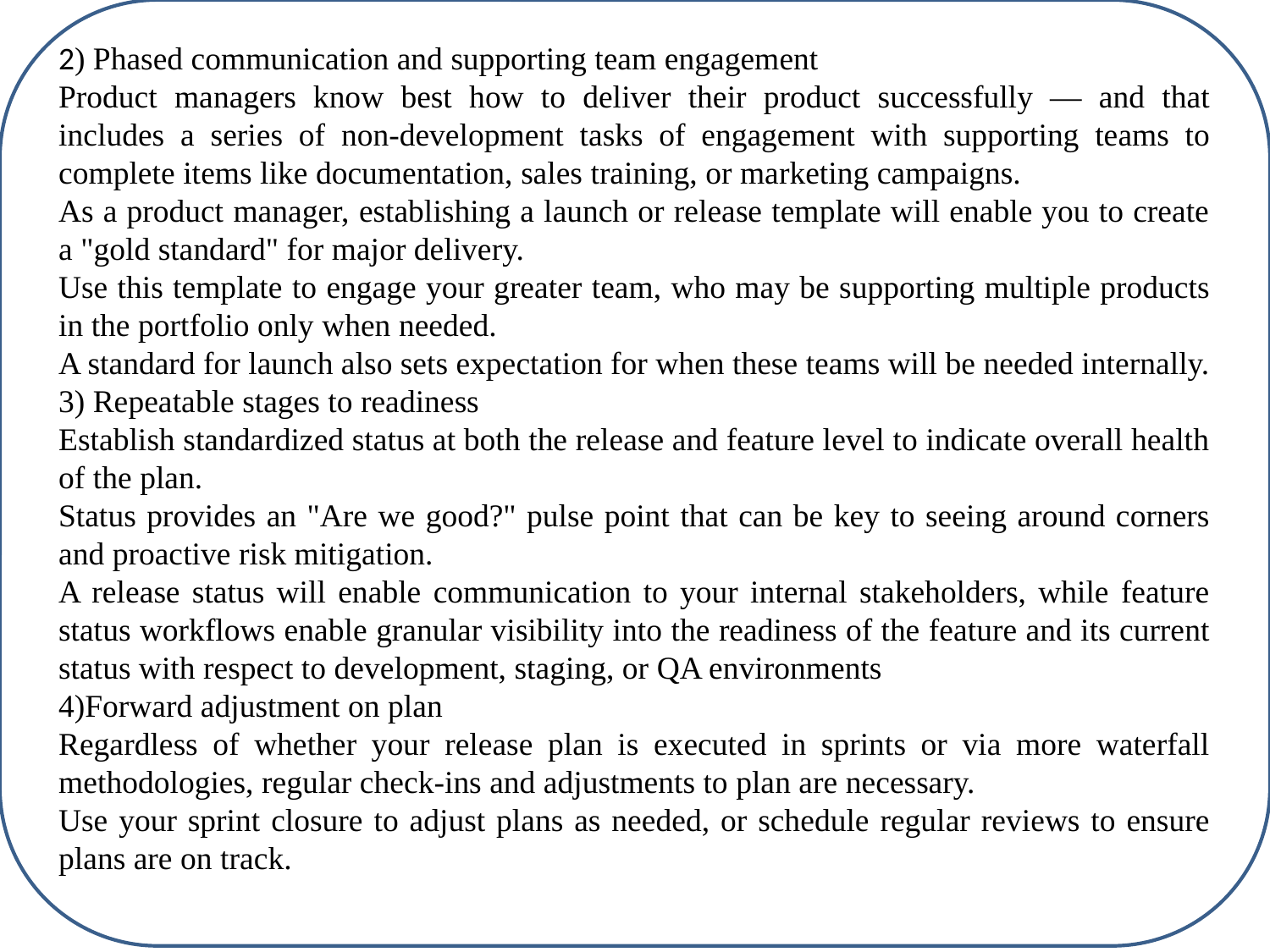

2) Phased communication and supporting team engagement
Product managers know best how to deliver their product successfully — and that includes a series of non-development tasks of engagement with supporting teams to complete items like documentation, sales training, or marketing campaigns.
As a product manager, establishing a launch or release template will enable you to create a "gold standard" for major delivery.
Use this template to engage your greater team, who may be supporting multiple products in the portfolio only when needed.
A standard for launch also sets expectation for when these teams will be needed internally.
3) Repeatable stages to readiness
Establish standardized status at both the release and feature level to indicate overall health of the plan.
Status provides an "Are we good?" pulse point that can be key to seeing around corners and proactive risk mitigation.
A release status will enable communication to your internal stakeholders, while feature status workflows enable granular visibility into the readiness of the feature and its current status with respect to development, staging, or QA environments
4)Forward adjustment on plan
Regardless of whether your release plan is executed in sprints or via more waterfall methodologies, regular check-ins and adjustments to plan are necessary.
Use your sprint closure to adjust plans as needed, or schedule regular reviews to ensure plans are on track.